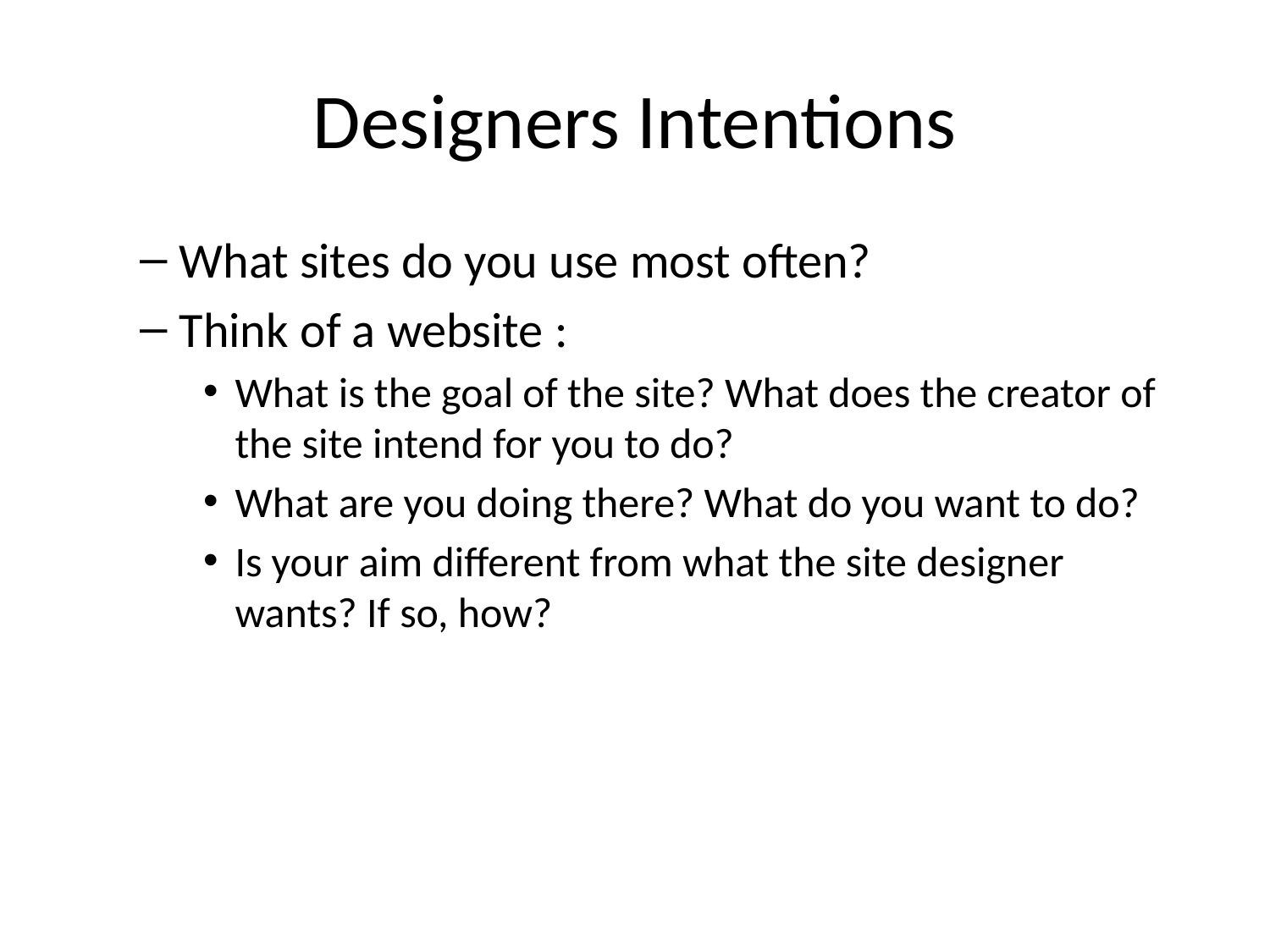

# Designers Intentions
What sites do you use most often?
Think of a website :
What is the goal of the site? What does the creator of the site intend for you to do?
What are you doing there? What do you want to do?
Is your aim different from what the site designer wants? If so, how?